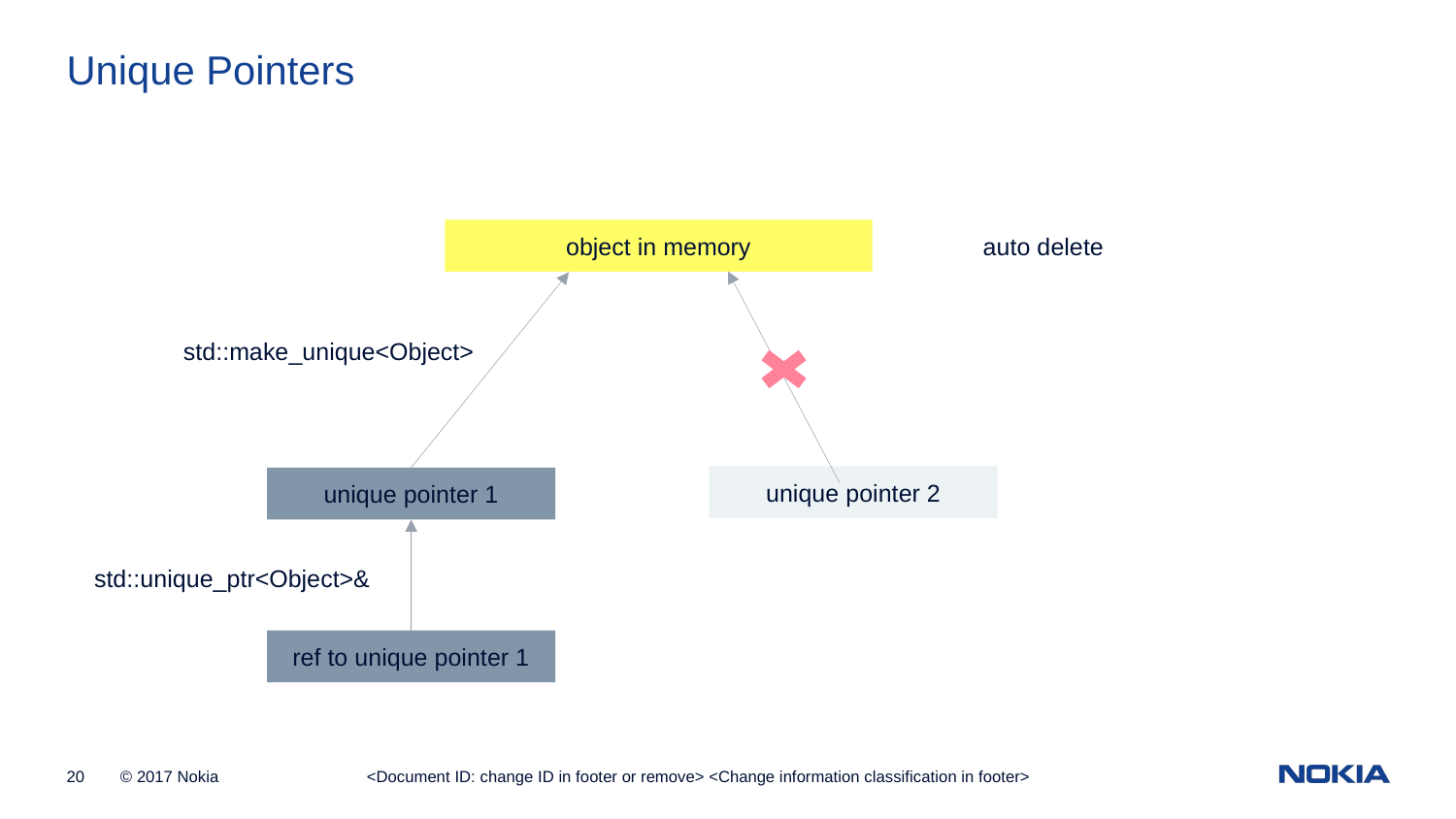

Unique Pointers
object in memory
auto delete
std::make_unique<Object>

unique pointer 2
unique pointer 1
std::unique_ptr<Object>&
ref to unique pointer 1
<Document ID: change ID in footer or remove> <Change information classification in footer>